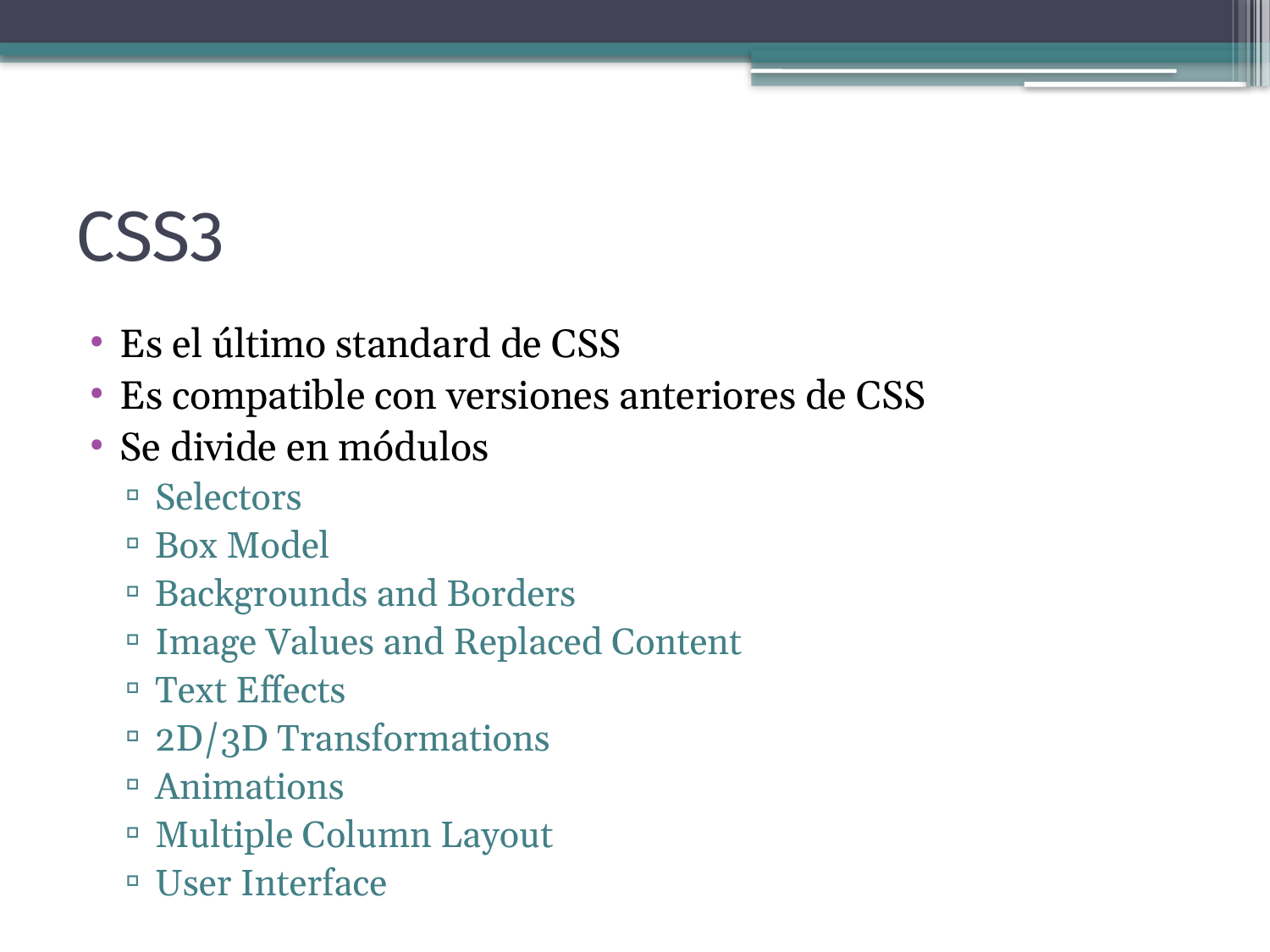

# CSS3
Es el último standard de CSS
Es compatible con versiones anteriores de CSS
Se divide en módulos
Selectors
Box Model
Backgrounds and Borders
Image Values and Replaced Content
Text Effects
2D/3D Transformations
Animations
Multiple Column Layout
User Interface